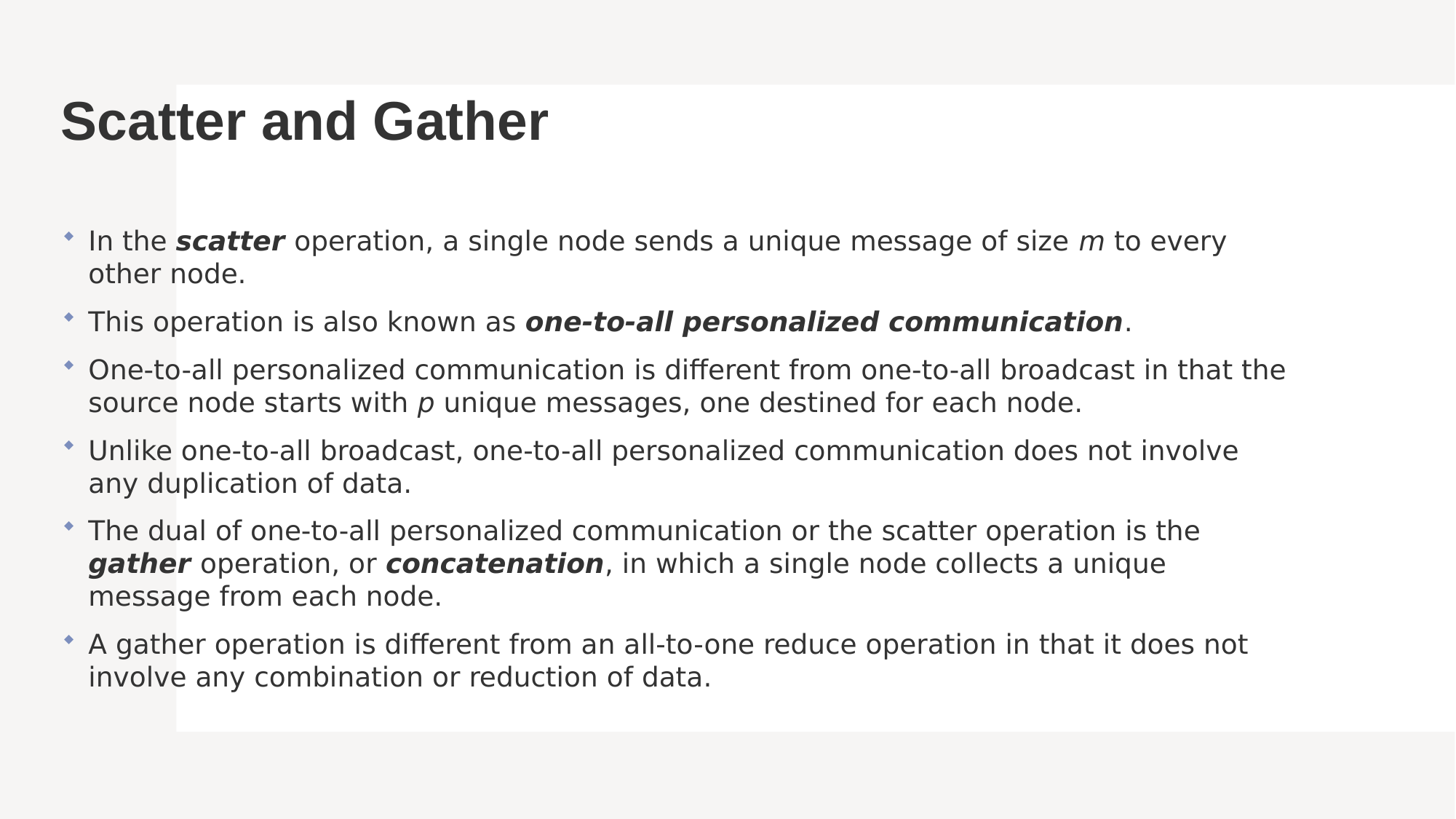

# Scatter and Gather
In the scatter operation, a single node sends a unique message of size m to every other node.
This operation is also known as one-to-all personalized communication.
One-to-all personalized communication is different from one-to-all broadcast in that the source node starts with p unique messages, one destined for each node.
Unlike one-to-all broadcast, one-to-all personalized communication does not involve any duplication of data.
The dual of one-to-all personalized communication or the scatter operation is the gather operation, or concatenation, in which a single node collects a unique message from each node.
A gather operation is different from an all-to-one reduce operation in that it does not involve any combination or reduction of data.